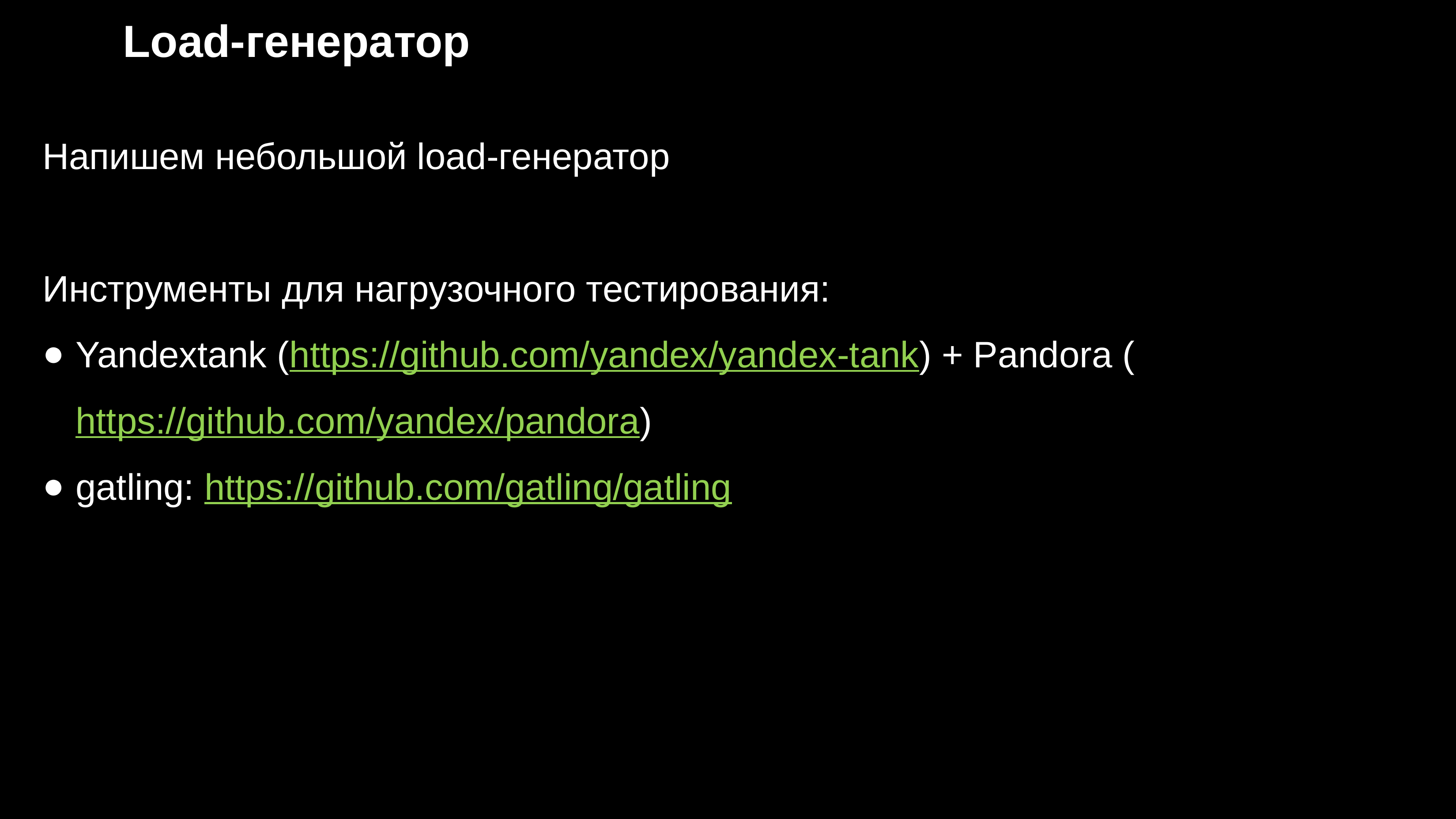

# Load-генератор
Напишем небольшой load-генератор

Инструменты для нагрузочного тестирования:
Yandextank (https://github.com/yandex/yandex-tank) + Pandora (https://github.com/yandex/pandora)
gatling: https://github.com/gatling/gatling